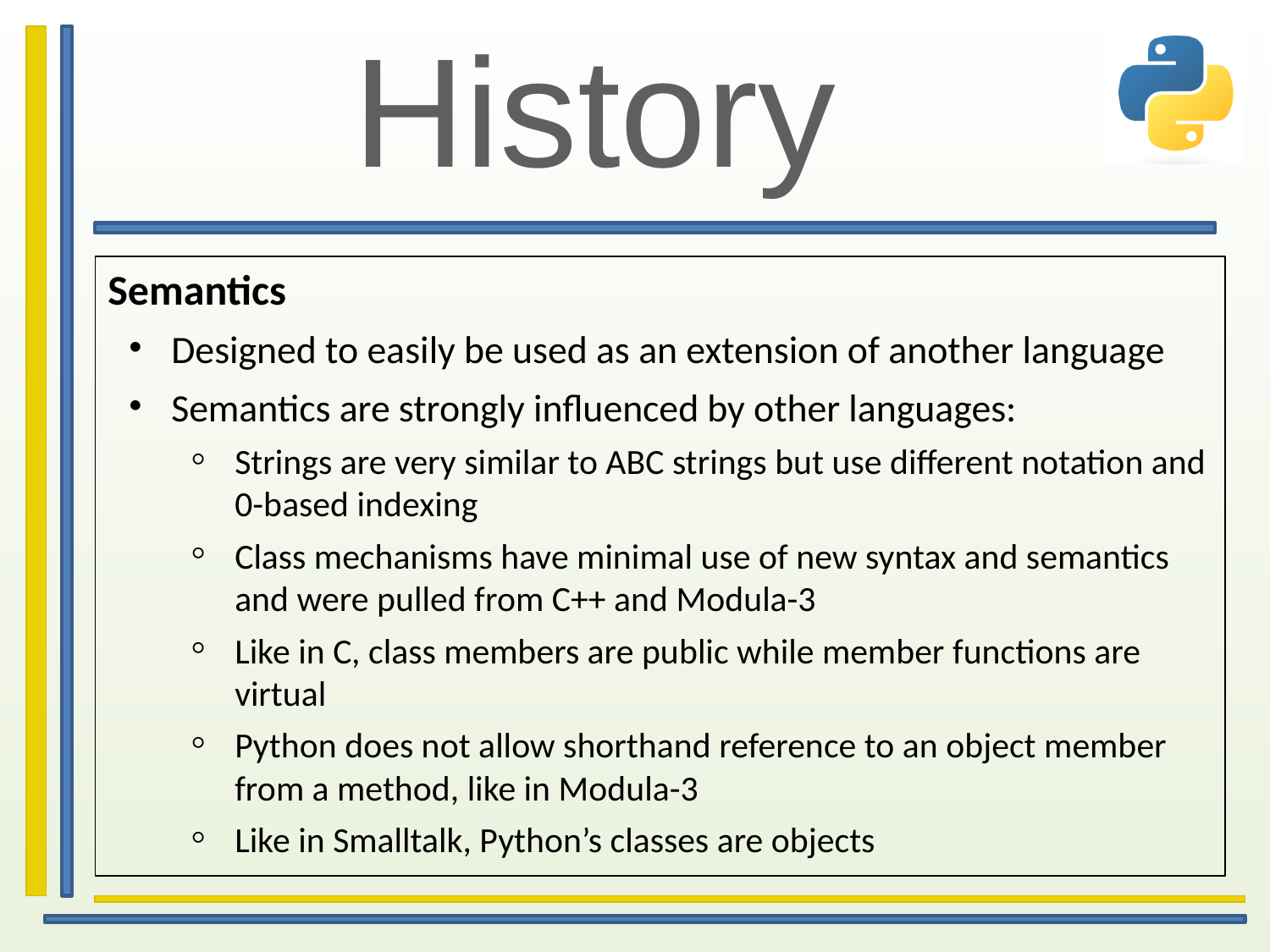

# History

Semantics
Designed to easily be used as an extension of another language
Semantics are strongly influenced by other languages:
Strings are very similar to ABC strings but use different notation and 0-based indexing
Class mechanisms have minimal use of new syntax and semantics and were pulled from C++ and Modula-3
Like in C, class members are public while member functions are virtual
Python does not allow shorthand reference to an object member from a method, like in Modula-3
Like in Smalltalk, Python’s classes are objects